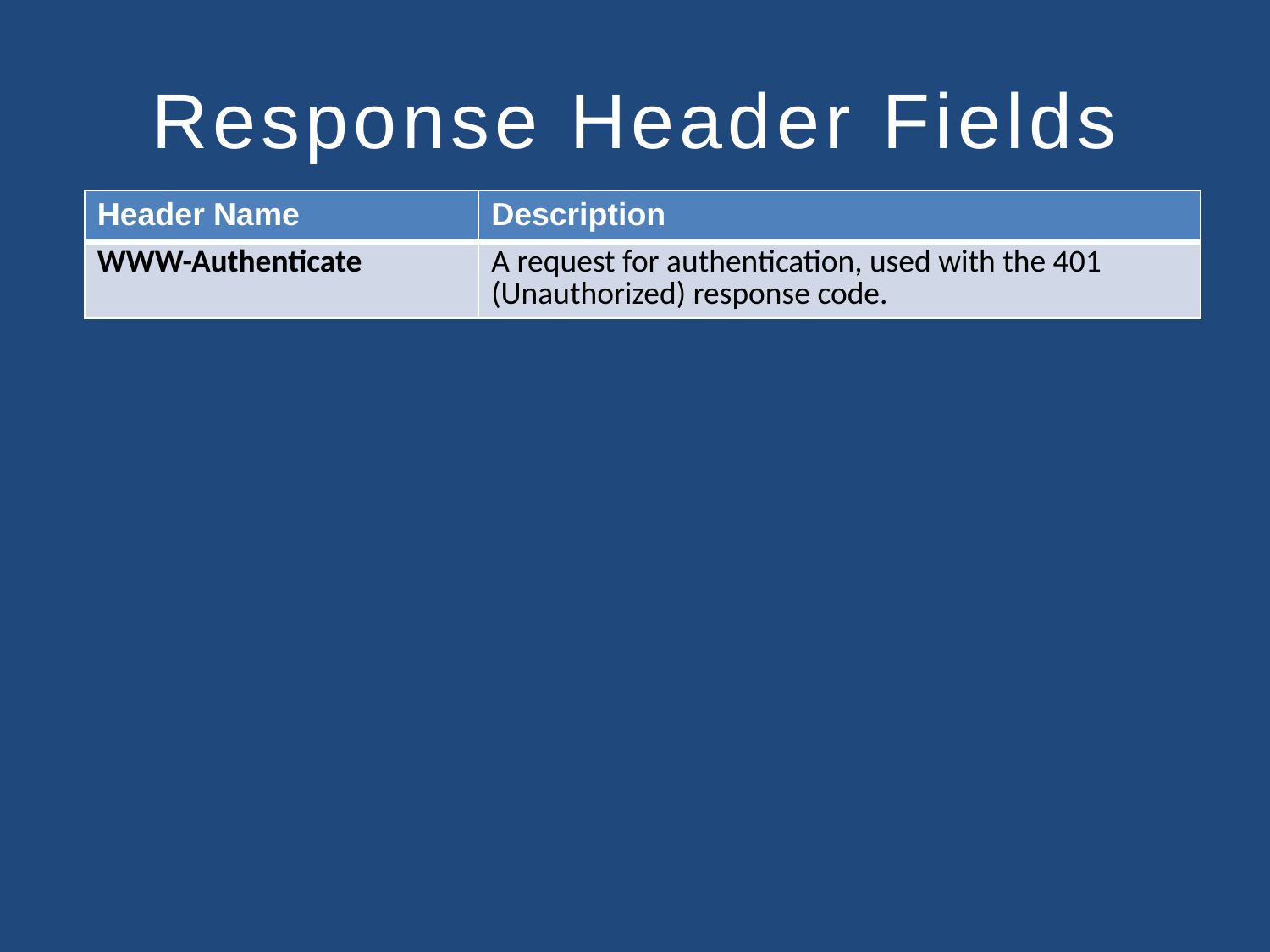

# Response Header Fields
| Header Name | Description |
| --- | --- |
| WWW-Authenticate | A request for authentication, used with the 401 (Unauthorized) response code. |